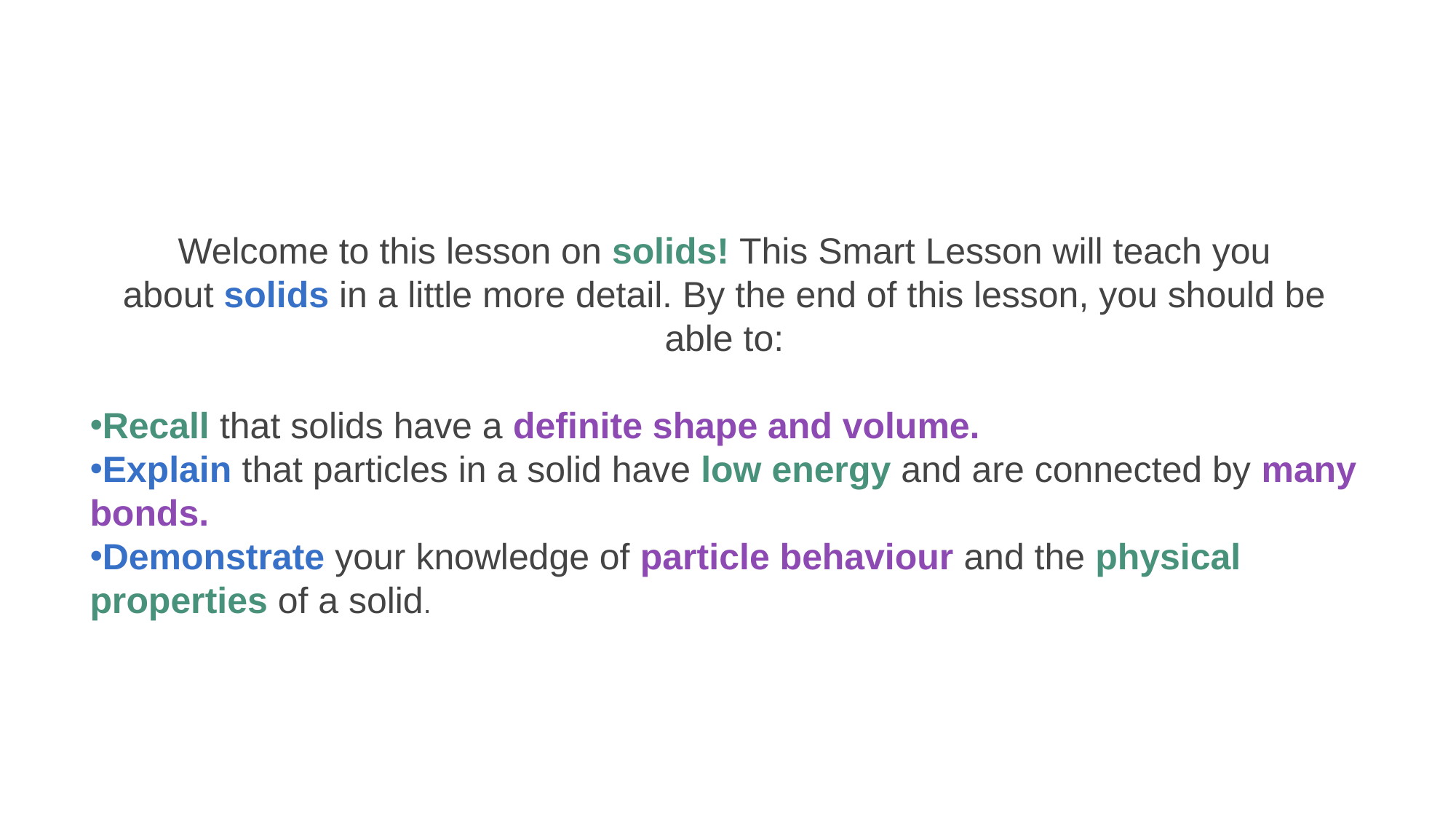

Welcome to this lesson on solids! This Smart Lesson will teach you about solids in a little more detail. By the end of this lesson, you should be able to:

Recall that solids have a definite shape and volume.
Explain that particles in a solid have low energy and are connected by many bonds.
Demonstrate your knowledge of particle behaviour and the physical properties of a solid.